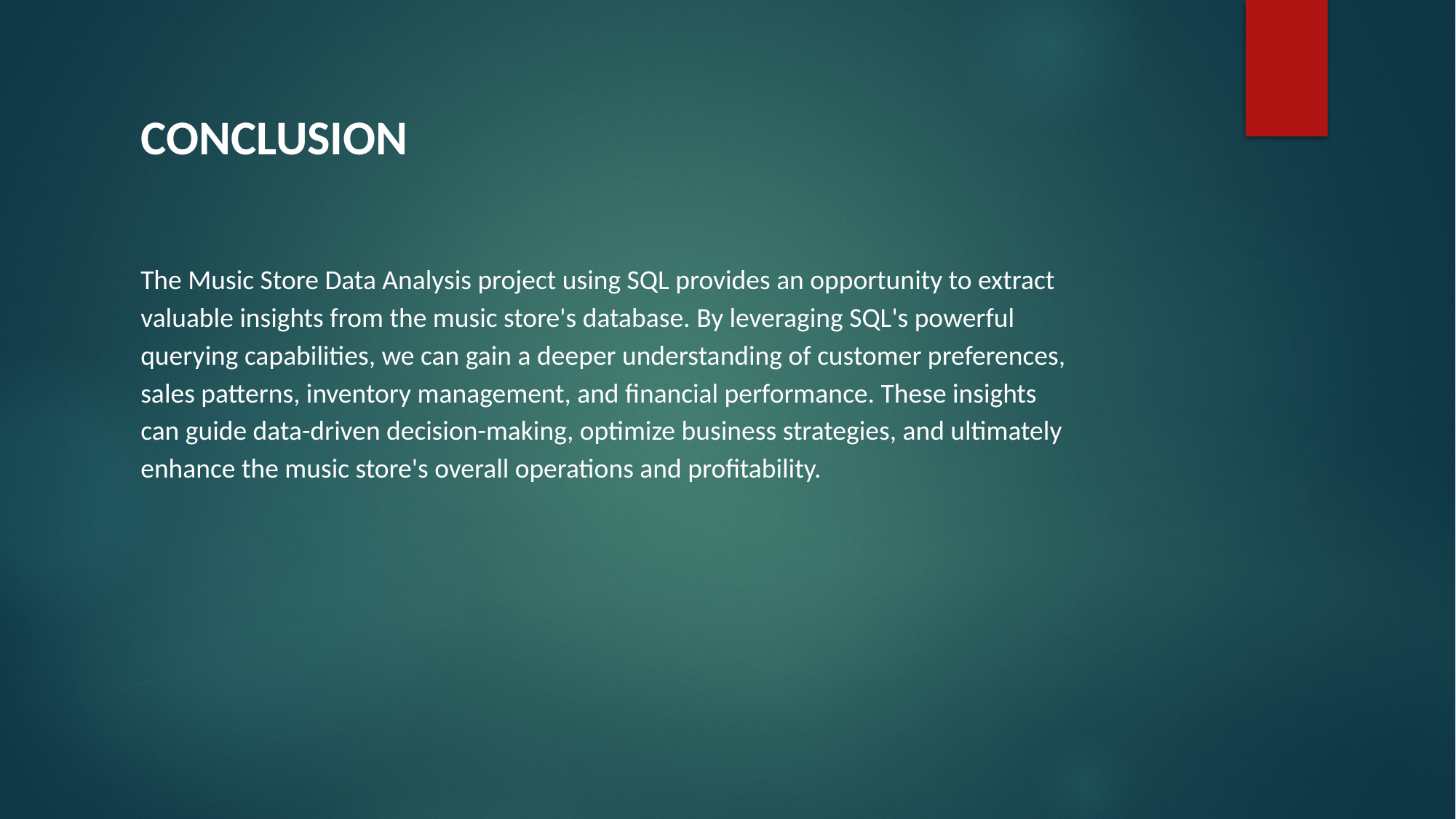

CONCLUSION
The Music Store Data Analysis project using SQL provides an opportunity to extract valuable insights from the music store's database. By leveraging SQL's powerful querying capabilities, we can gain a deeper understanding of customer preferences, sales patterns, inventory management, and financial performance. These insights can guide data-driven decision-making, optimize business strategies, and ultimately enhance the music store's overall operations and profitability.